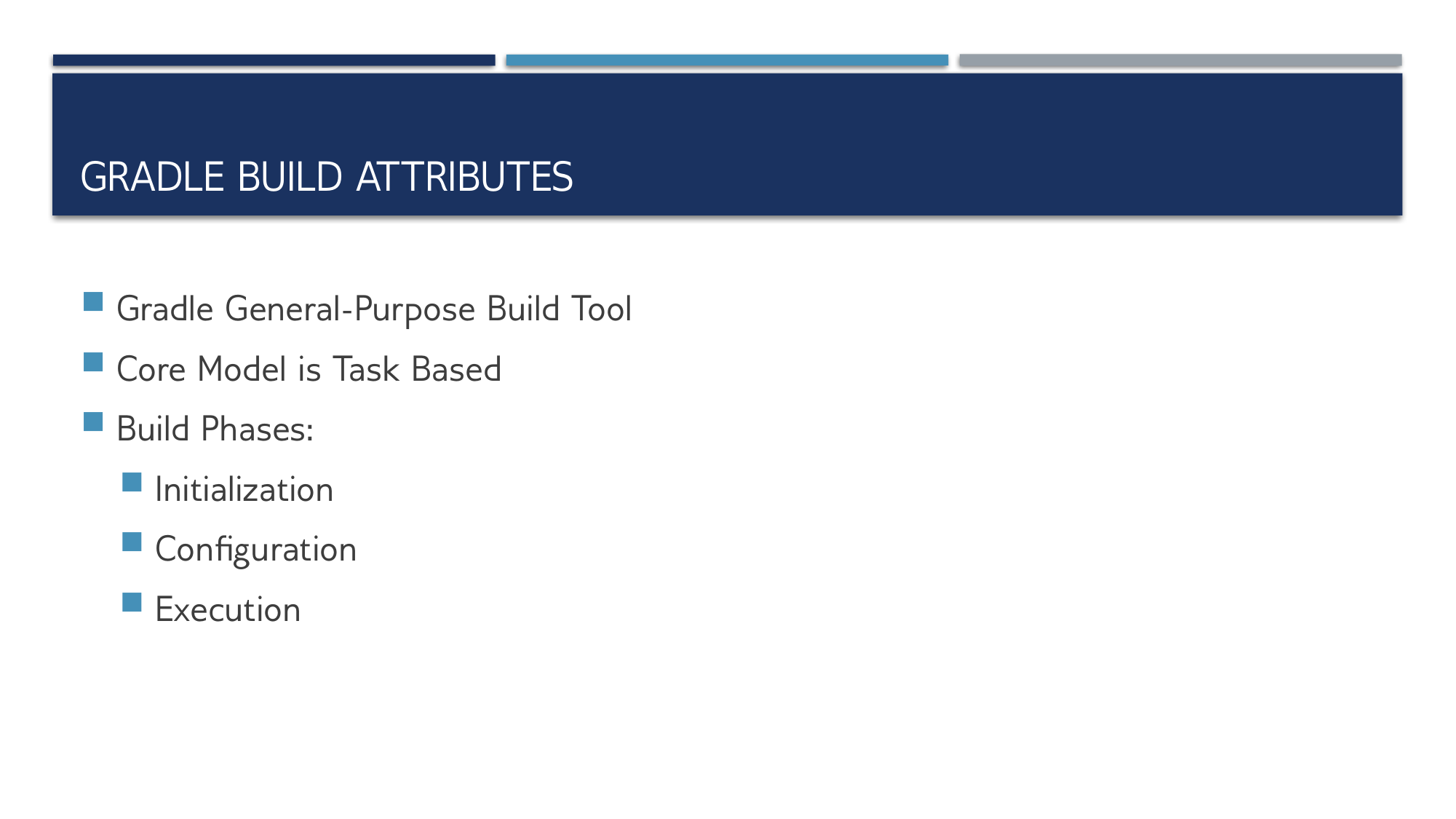

# Gradle Build Attributes
Gradle General-Purpose Build Tool
Core Model is Task Based
Build Phases:
Initialization
Configuration
Execution